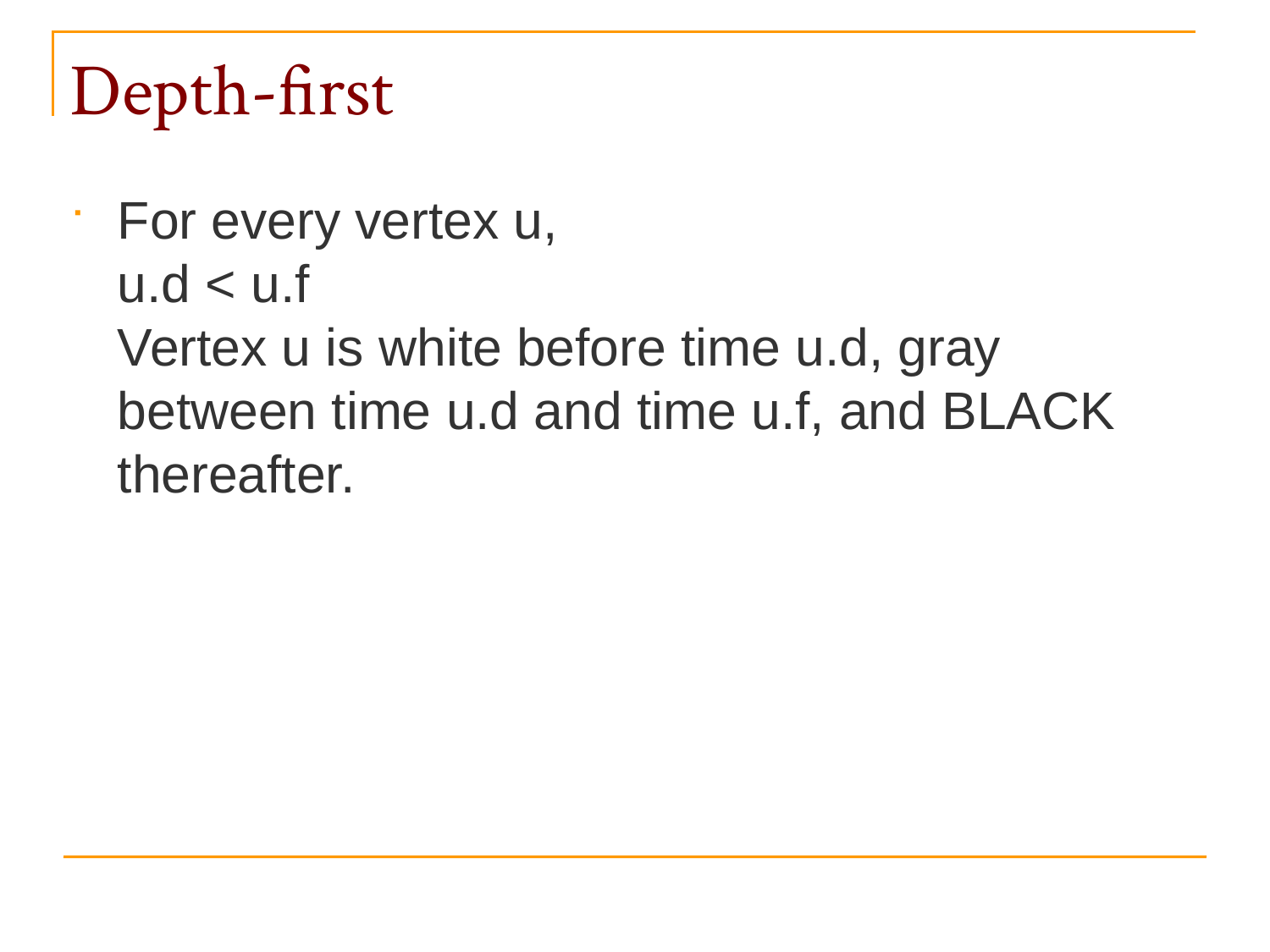

# Depth-first
For every vertex u,
u.d < u.f
Vertex u is white before time u.d, gray between time u.d and time u.f, and BLACK thereafter.